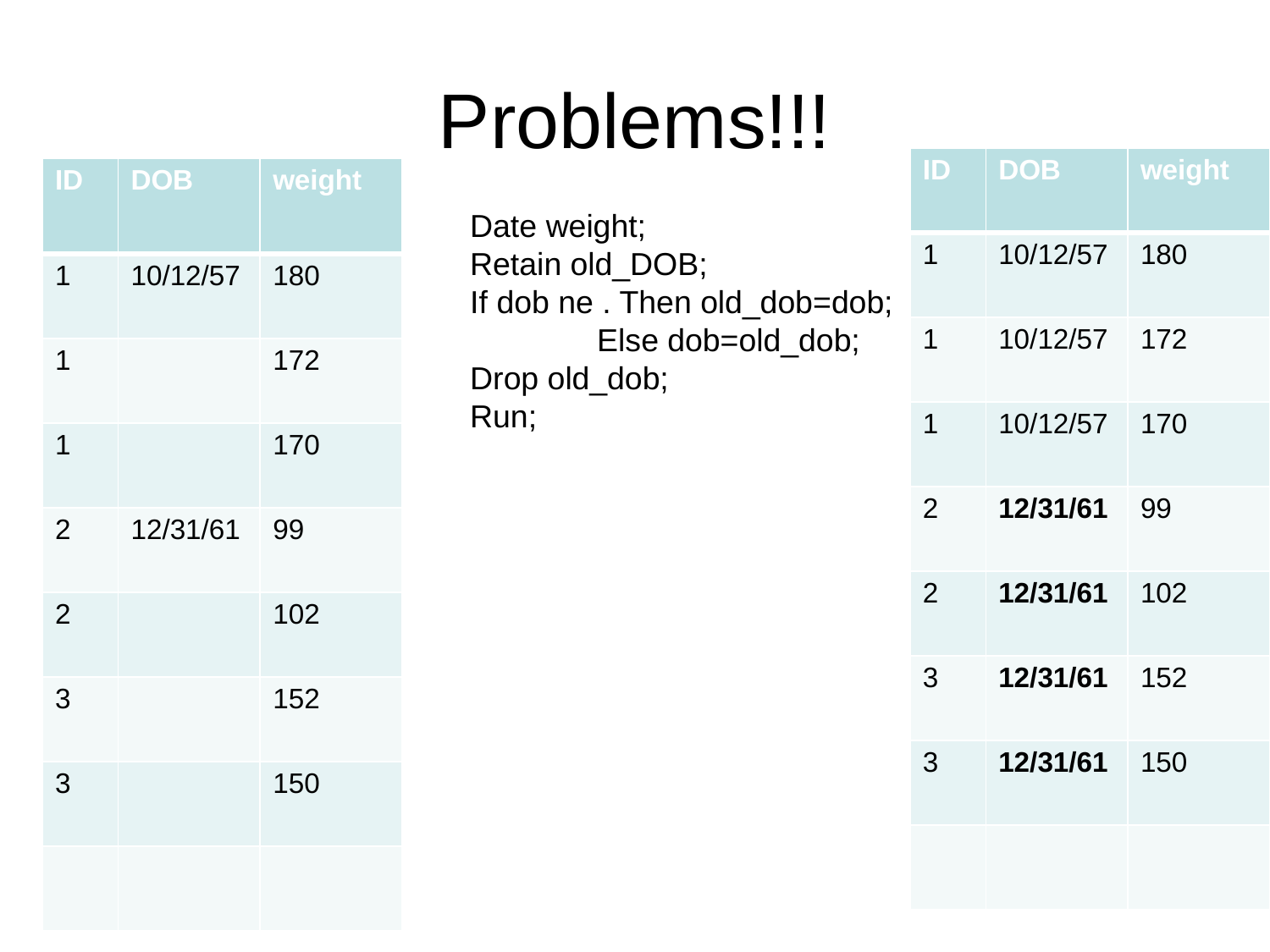

# Problems!!!
| ID | DOB | weight |
| --- | --- | --- |
| 1 | 10/12/57 | 180 |
| 1 | 10/12/57 | 172 |
| 1 | 10/12/57 | 170 |
| 2 | 12/31/61 | 99 |
| 2 | 12/31/61 | 102 |
| 3 | 12/31/61 | 152 |
| 3 | 12/31/61 | 150 |
|  |  |  |
| ID | DOB | weight |
| --- | --- | --- |
| 1 | 10/12/57 | 180 |
| 1 |  | 172 |
| 1 |  | 170 |
| 2 | 12/31/61 | 99 |
| 2 |  | 102 |
| 3 |  | 152 |
| 3 |  | 150 |
|  |  |  |
Date weight;
Retain old_DOB;
If dob ne . Then old_dob=dob;
	Else dob=old_dob;
Drop old_dob;
Run;